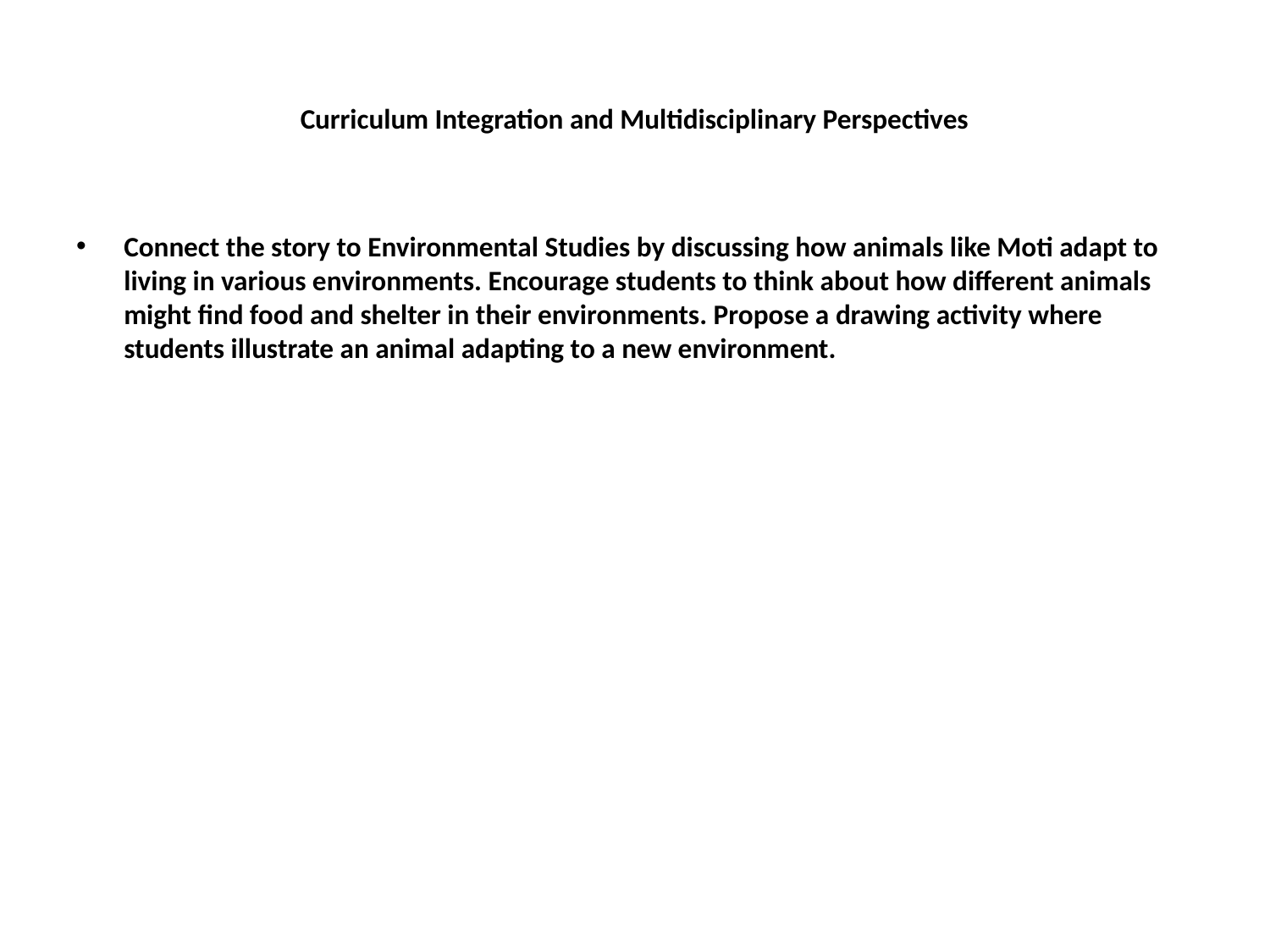

# Curriculum Integration and Multidisciplinary Perspectives
Connect the story to Environmental Studies by discussing how animals like Moti adapt to living in various environments. Encourage students to think about how different animals might find food and shelter in their environments. Propose a drawing activity where students illustrate an animal adapting to a new environment.